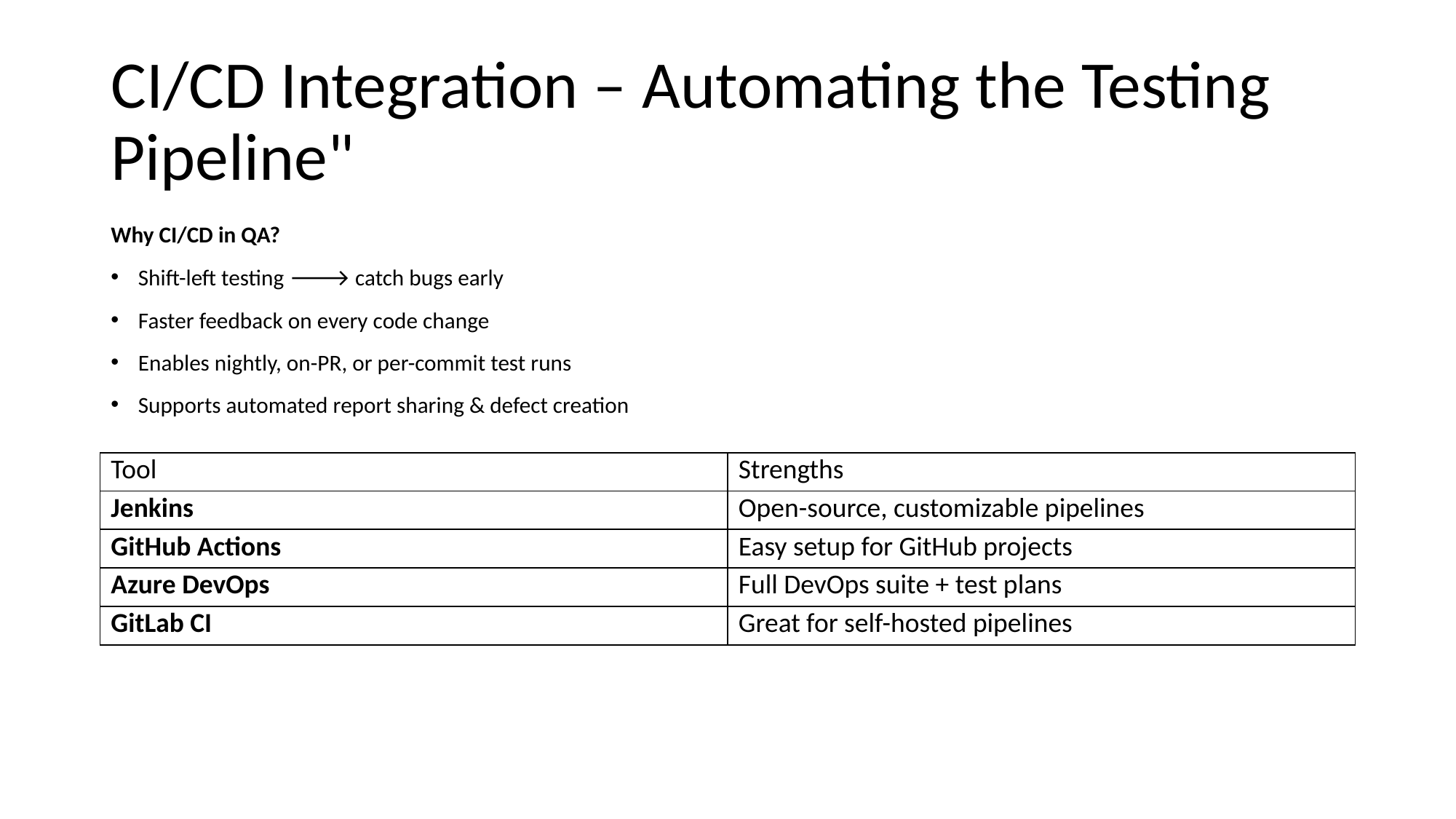

# CI/CD Integration – Automating the Testing Pipeline"
Why CI/CD in QA?
Shift-left testing 🡒 catch bugs early
Faster feedback on every code change
Enables nightly, on-PR, or per-commit test runs
Supports automated report sharing & defect creation

| Tool | Strengths |
| --- | --- |
| Jenkins | Open-source, customizable pipelines |
| GitHub Actions | Easy setup for GitHub projects |
| Azure DevOps | Full DevOps suite + test plans |
| GitLab CI | Great for self-hosted pipelines |